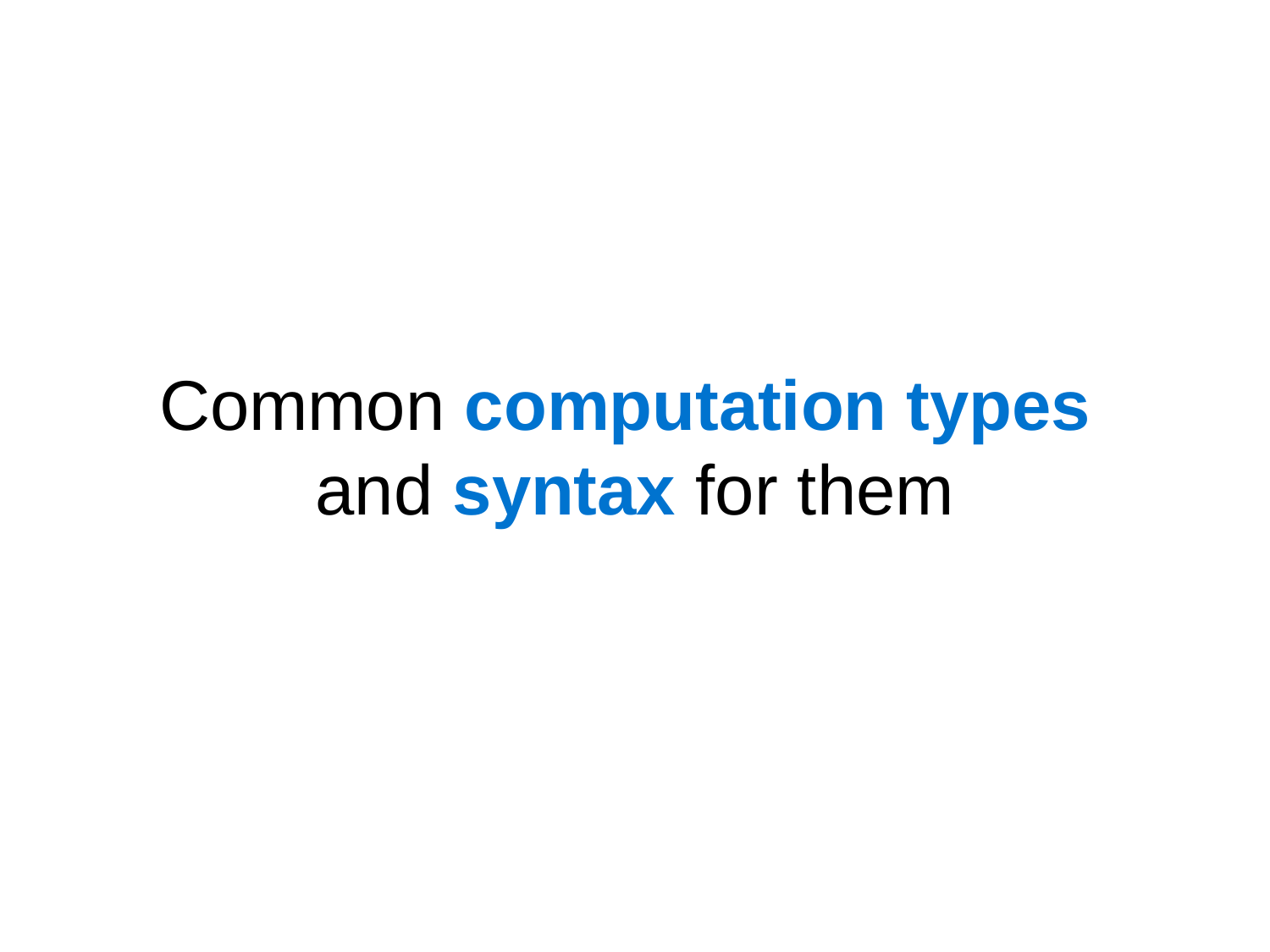

# Common computation types and syntax for them